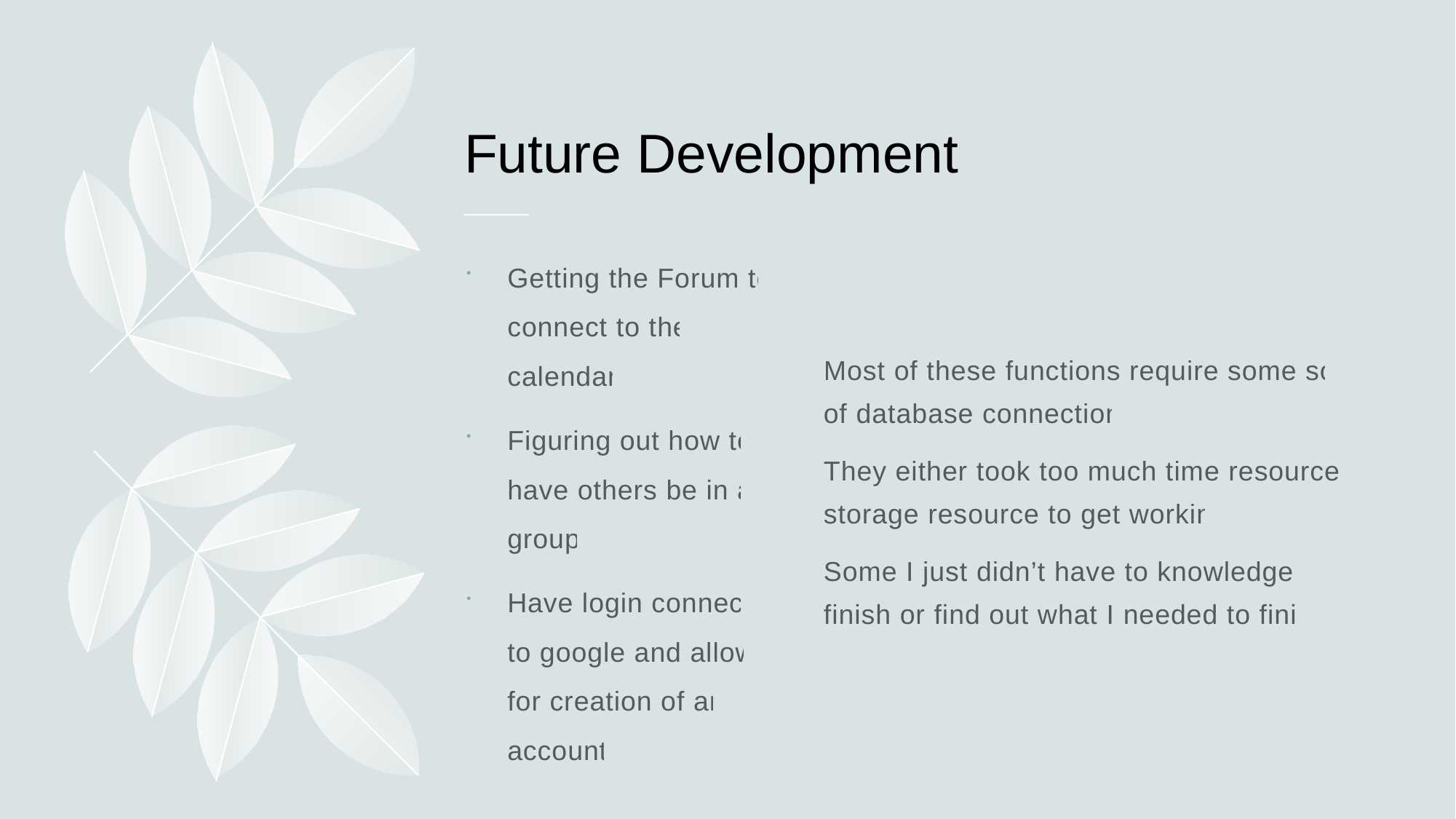

# Future Development
Getting the Forum to connect to the calendar
Figuring out how to have others be in a group
Have login connect to google and allow for creation of an account
Most of these functions require some sort of database connection.
They either took too much time resource or storage resource to get working
Some I just didn’t have to knowledge to finish or find out what I needed to finish